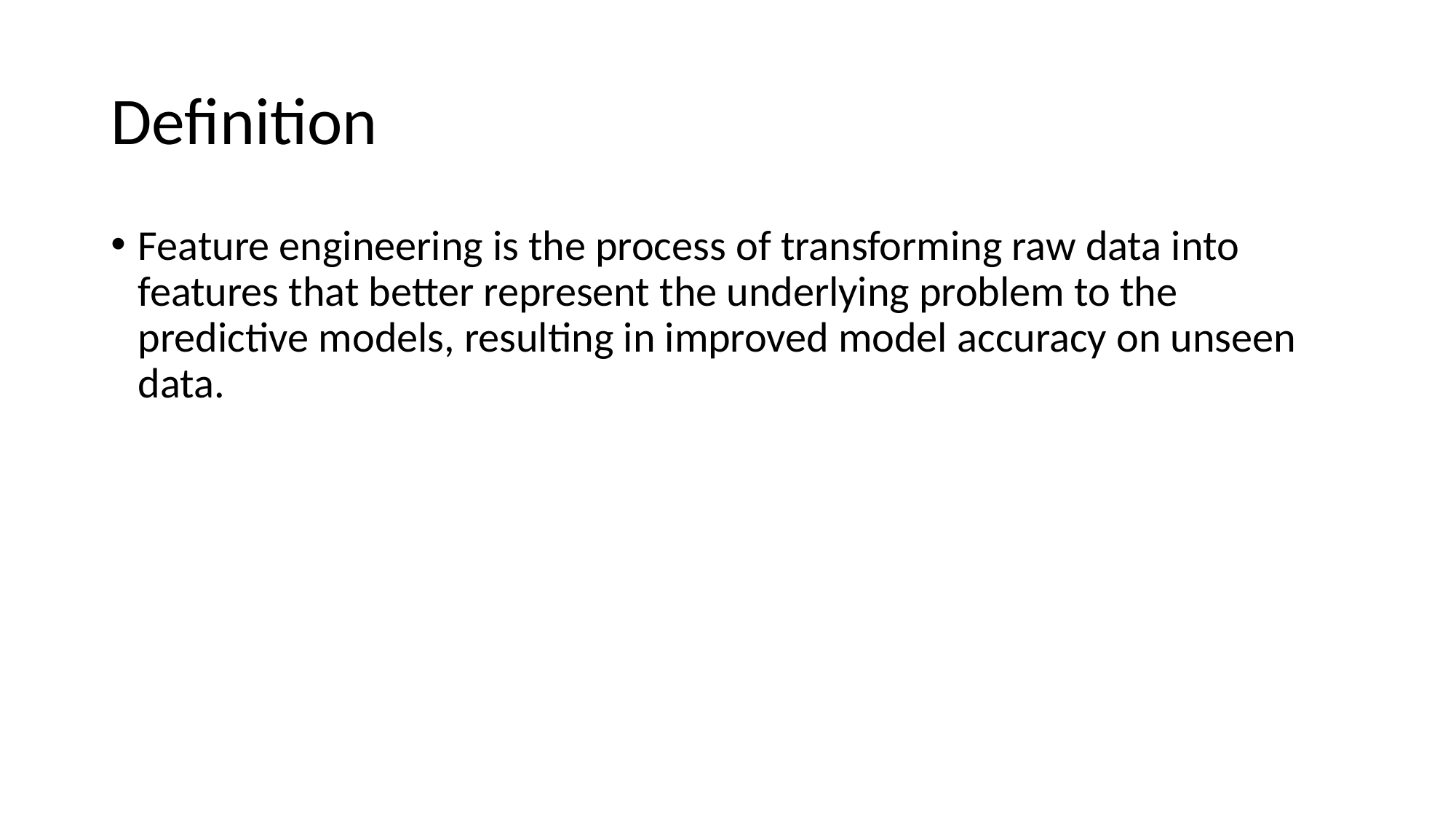

# Definition
Feature engineering is the process of transforming raw data into features that better represent the underlying problem to the predictive models, resulting in improved model accuracy on unseen data.